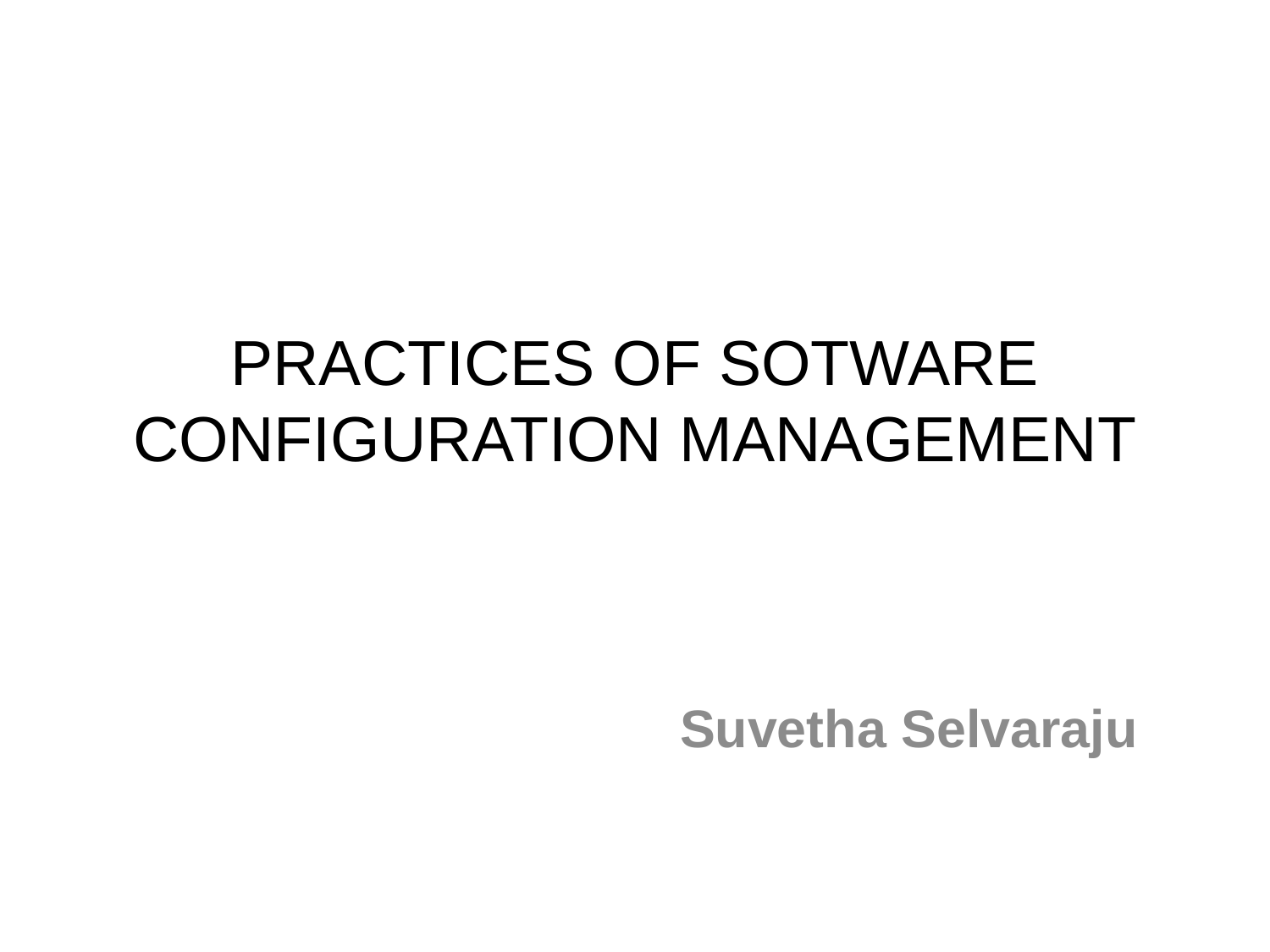

# PRACTICES OF SOTWARE CONFIGURATION MANAGEMENT

                                Suvetha Selvaraju